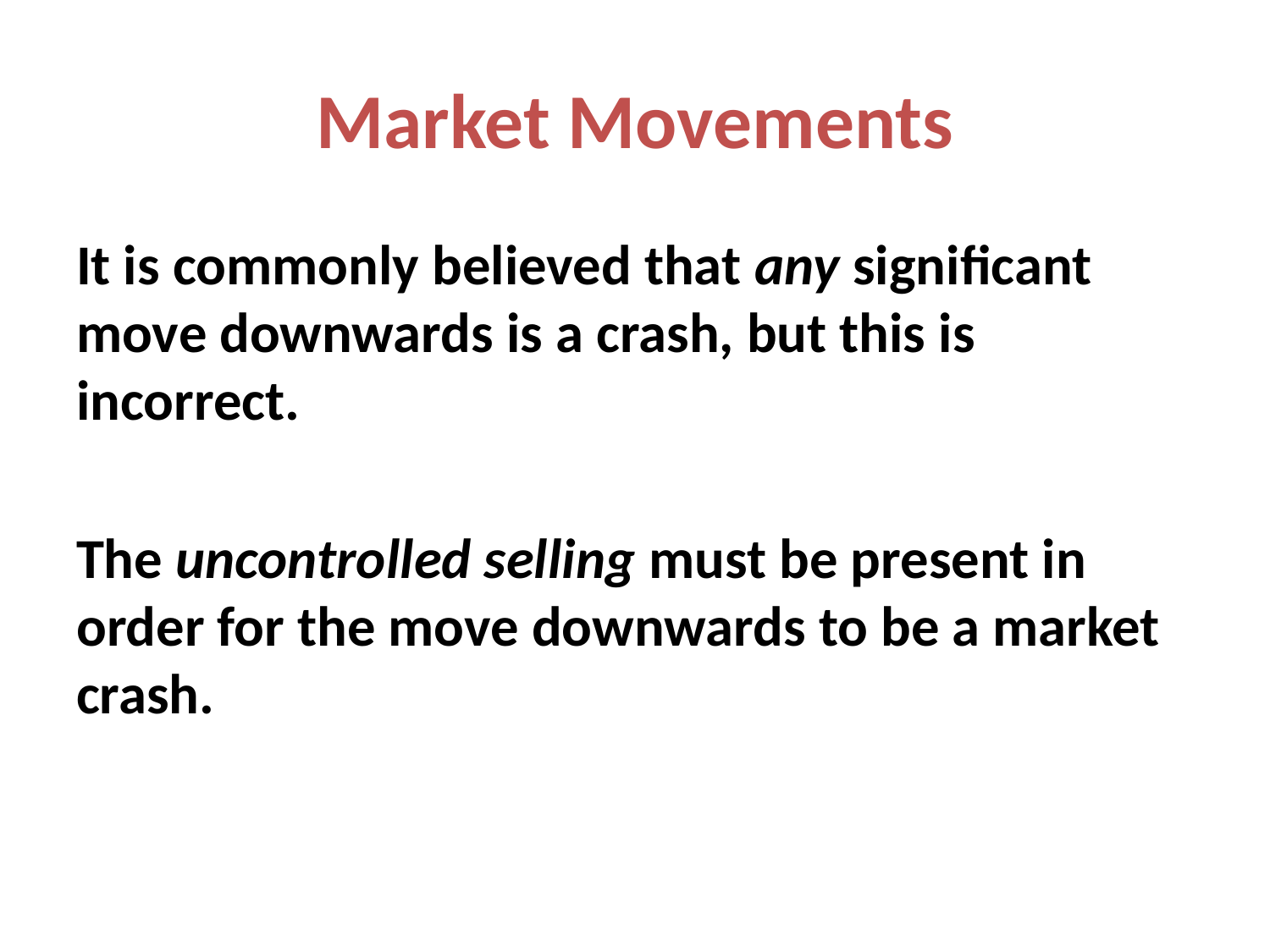

# Market Movements
It is commonly believed that any significant move downwards is a crash, but this is incorrect.

The uncontrolled selling must be present in order for the move downwards to be a market crash.